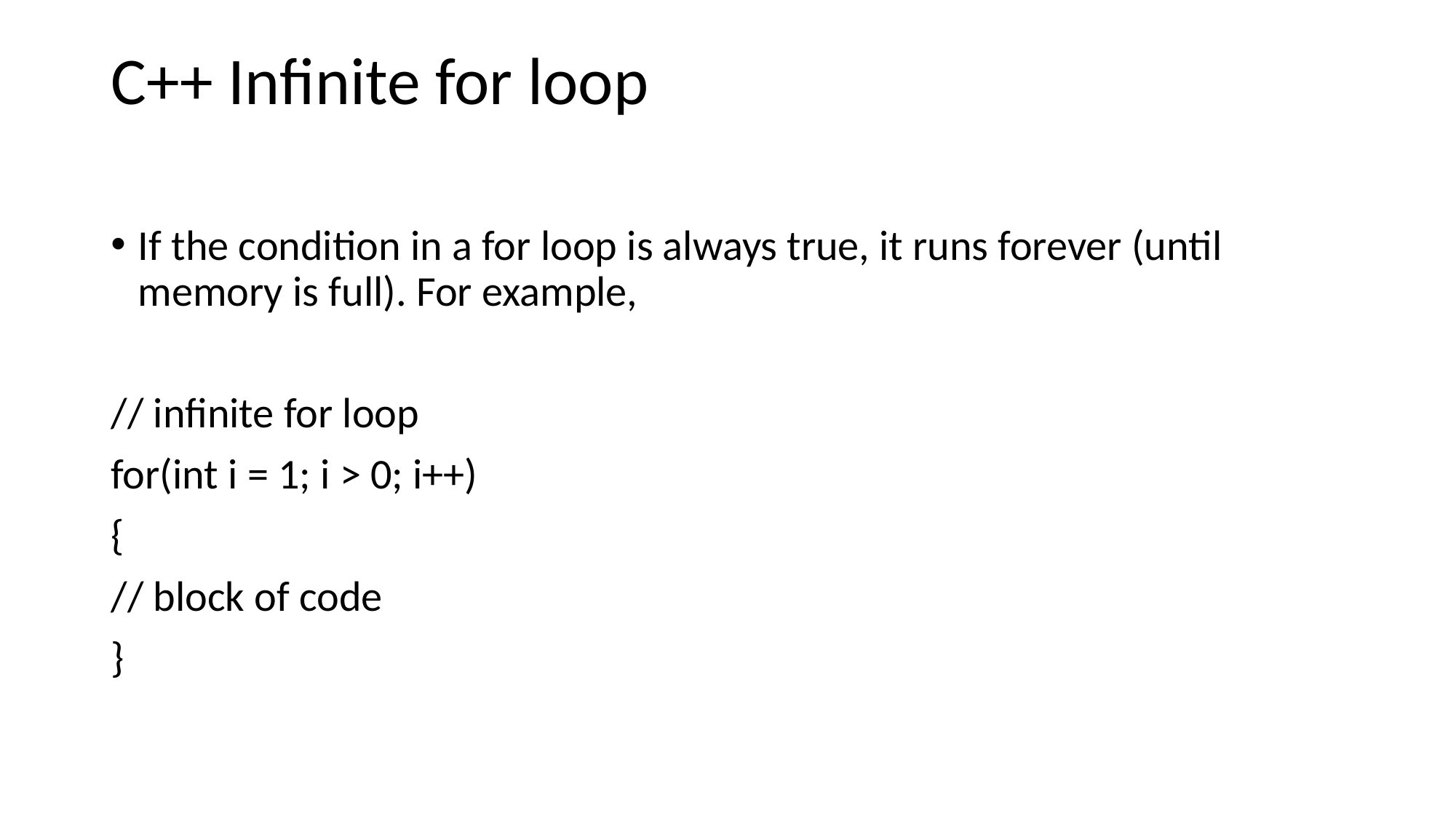

# C++ Infinite for loop
If the condition in a for loop is always true, it runs forever (until memory is full). For example,

// infinite for loop
for(int i = 1; i > 0; i++)
{
// block of code
}